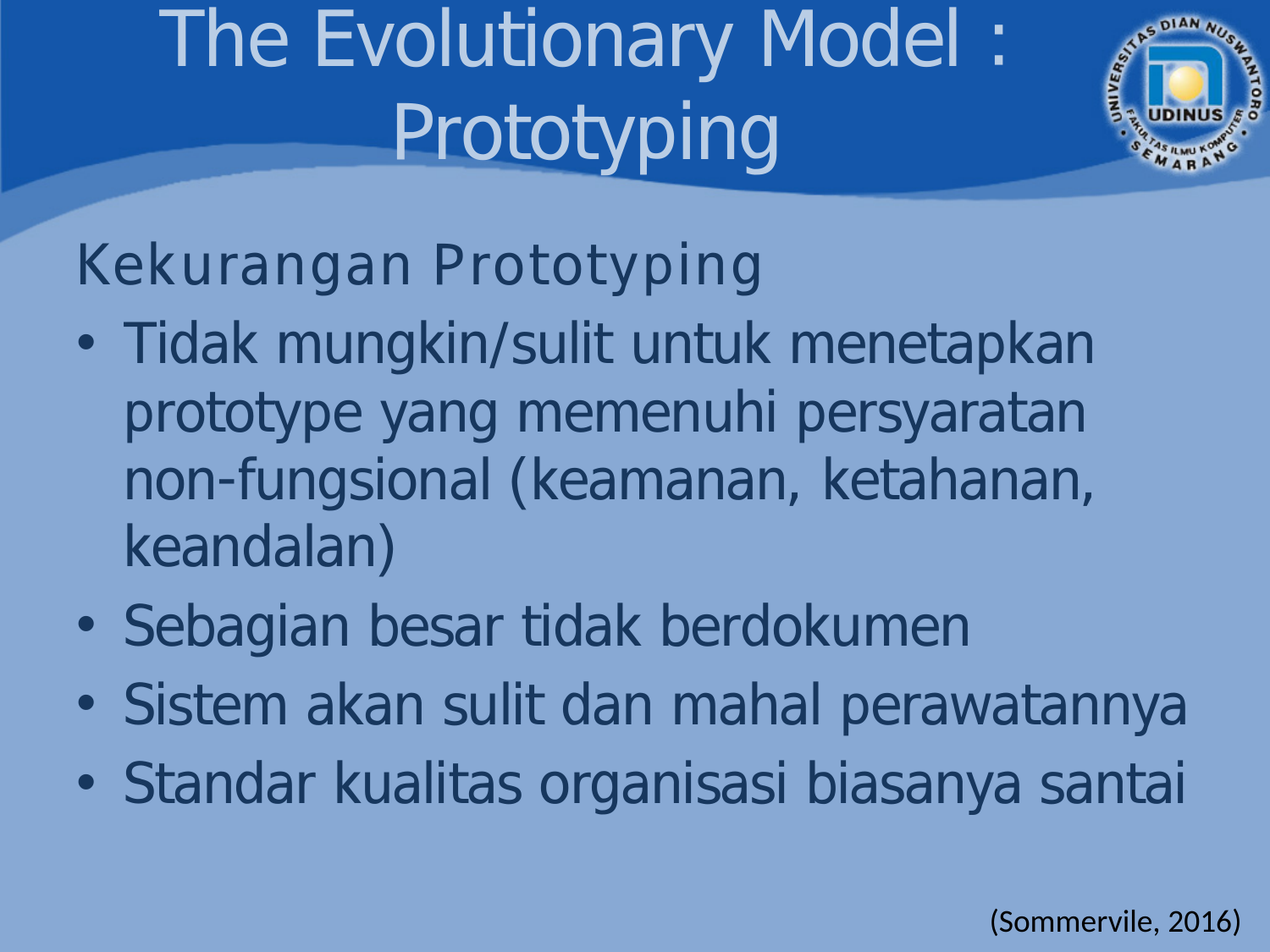

# The Evolutionary Model : Prototyping
Kekurangan Prototyping
Tidak mungkin/sulit untuk menetapkan prototype yang memenuhi persyaratan non-fungsional (keamanan, ketahanan, keandalan)
Sebagian besar tidak berdokumen
Sistem akan sulit dan mahal perawatannya
Standar kualitas organisasi biasanya santai
(Sommervile, 2016)